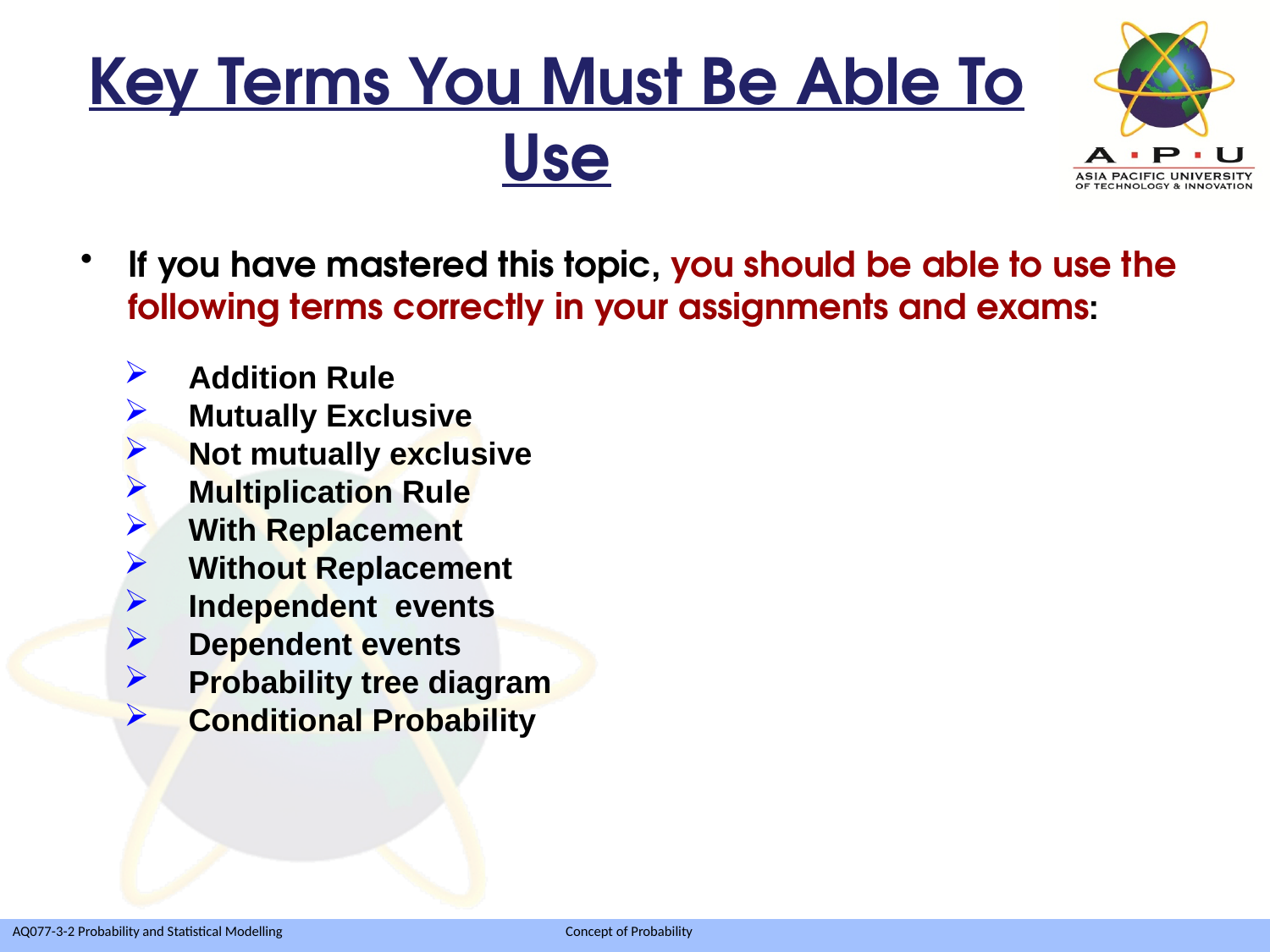

# Key Terms You Must Be Able To Use
If you have mastered this topic, you should be able to use the following terms correctly in your assignments and exams:

Addition Rule
Mutually Exclusive
Not mutually exclusive
Multiplication Rule
With Replacement
Without Replacement
Independent  events
Dependent events
Probability tree diagram
Conditional Probability